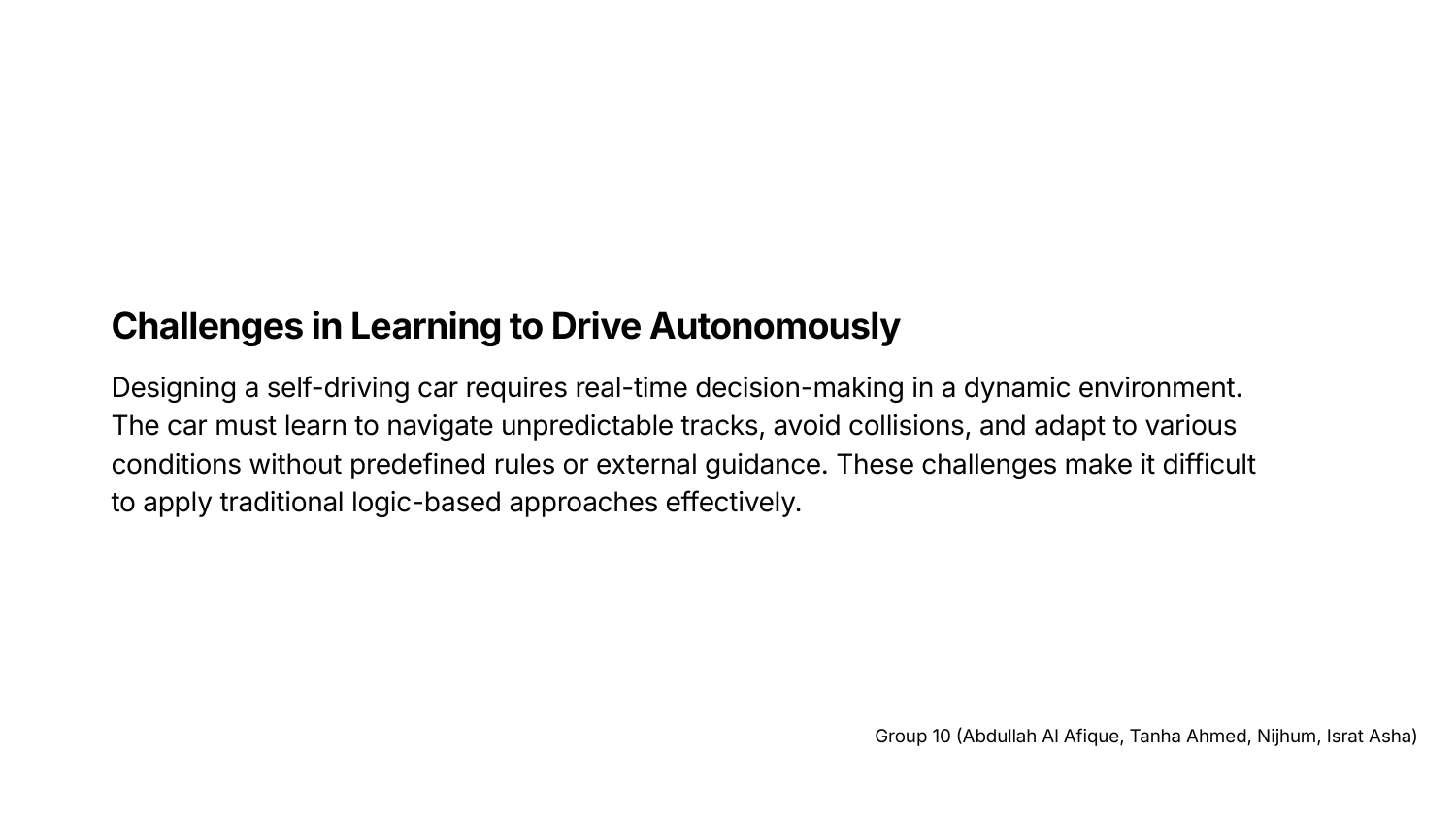

Challenges in Learning to Drive Autonomously
Designing a self-driving car requires real-time decision-making in a dynamic environment. The car must learn to navigate unpredictable tracks, avoid collisions, and adapt to various conditions without predefined rules or external guidance. These challenges make it difficult to apply traditional logic-based approaches effectively.
Group 10 (Abdullah Al Afique, Tanha Ahmed, Nijhum, Israt Asha)